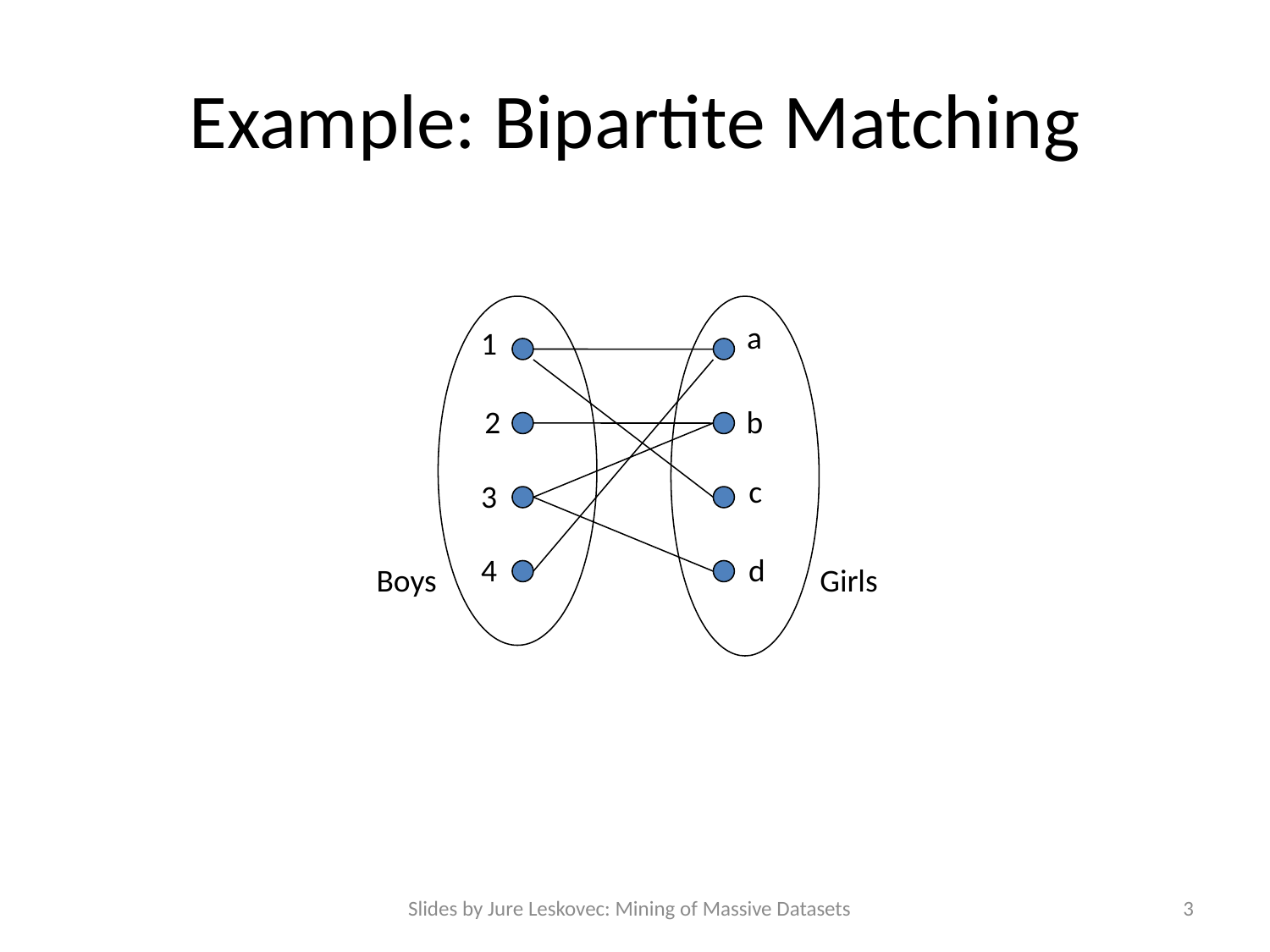

# Example: Bipartite Matching

a
1

2
b

c
3

4
d
Boys
Girls

Slides by Jure Leskovec: Mining of Massive Datasets
3